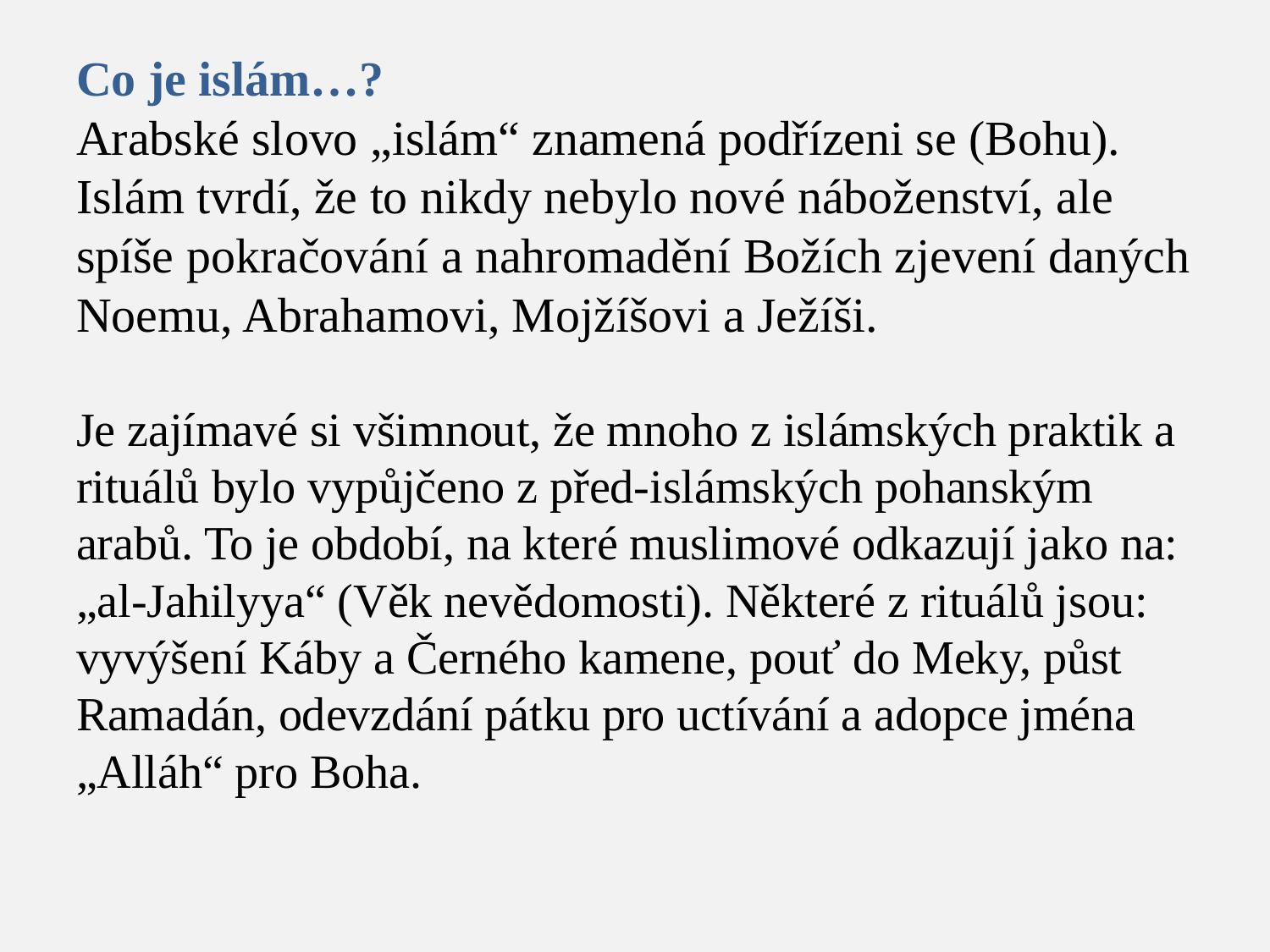

# Co je islám…? Arabské slovo „islám“ znamená podřízeni se (Bohu). Islám tvrdí, že to nikdy nebylo nové náboženství, ale spíše pokračování a nahromadění Božích zjevení daných Noemu, Abrahamovi, Mojžíšovi a Ježíši. Je zajímavé si všimnout, že mnoho z islámských praktik a rituálů bylo vypůjčeno z před-islámských pohanským arabů. To je období, na které muslimové odkazují jako na: „al-Jahilyya“ (Věk nevědomosti). Některé z rituálů jsou: vyvýšení Káby a Černého kamene, pouť do Meky, půst Ramadán, odevzdání pátku pro uctívání a adopce jména „Alláh“ pro Boha.